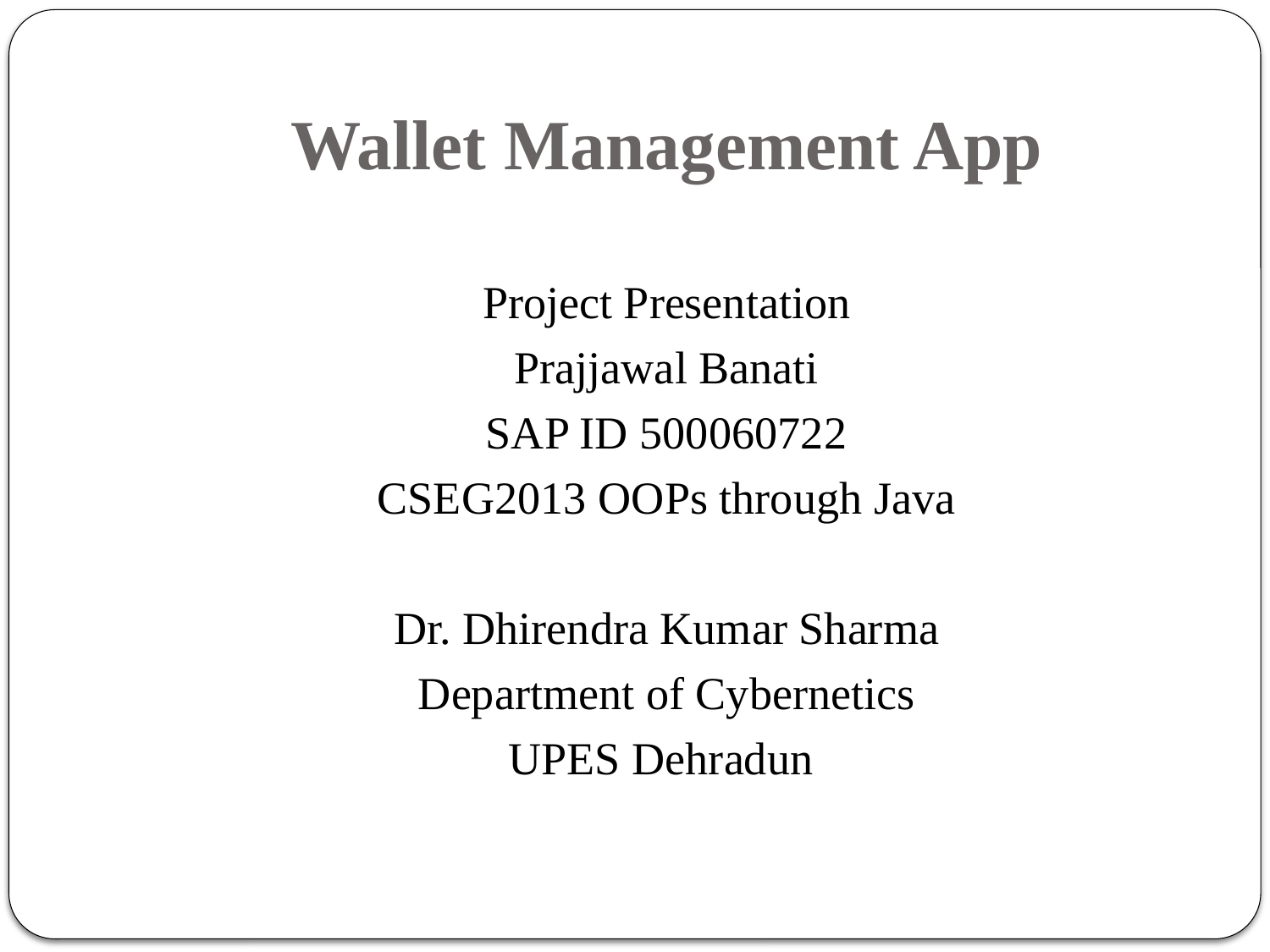

# Wallet Management App

Project Presentation
Prajjawal Banati
SAP ID 500060722
CSEG2013 OOPs through Java

Dr. Dhirendra Kumar Sharma
Department of Cybernetics
UPES Dehradun